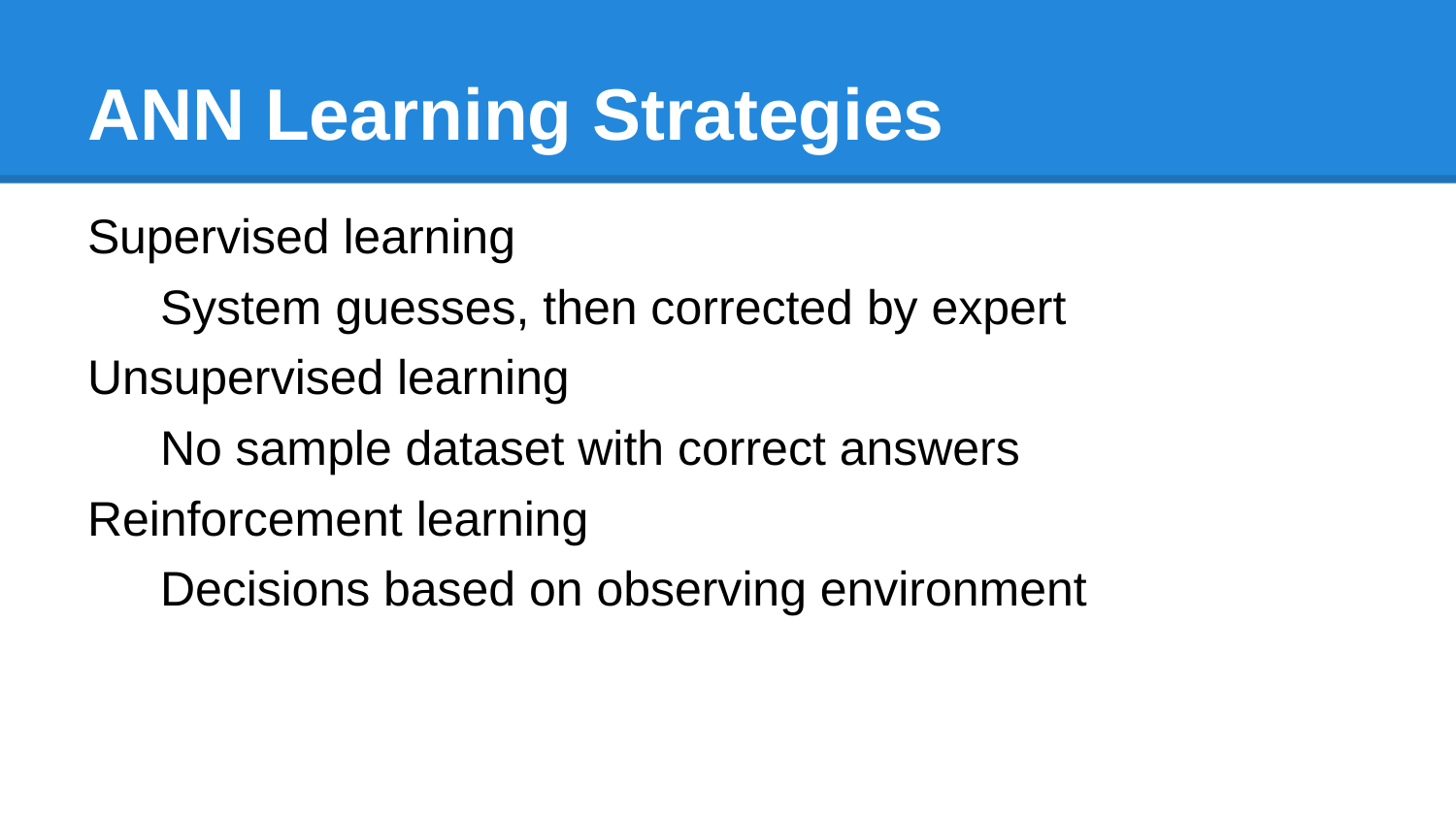

# ANN Learning Strategies
Supervised learning
System guesses, then corrected by expert
Unsupervised learning
No sample dataset with correct answers
Reinforcement learning
Decisions based on observing environment